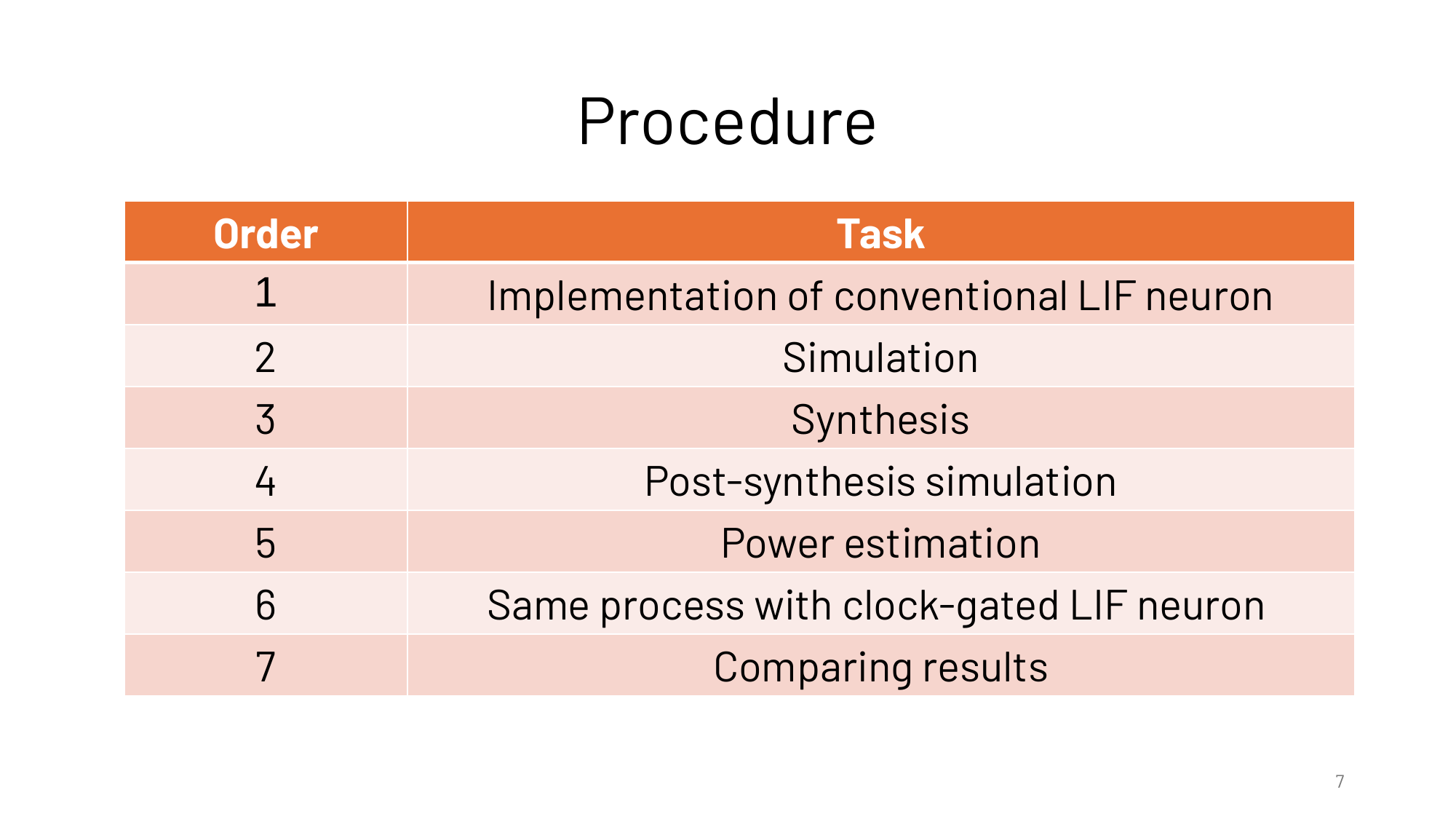

# Procedure
| Order | Task |
| --- | --- |
| 1 | Implementation of conventional LIF neuron |
| 2 | Simulation |
| 3 | Synthesis |
| 4 | Post-synthesis simulation |
| 5 | Power estimation |
| 6 | Same process with clock-gated LIF neuron |
| 7 | Comparing results |
7